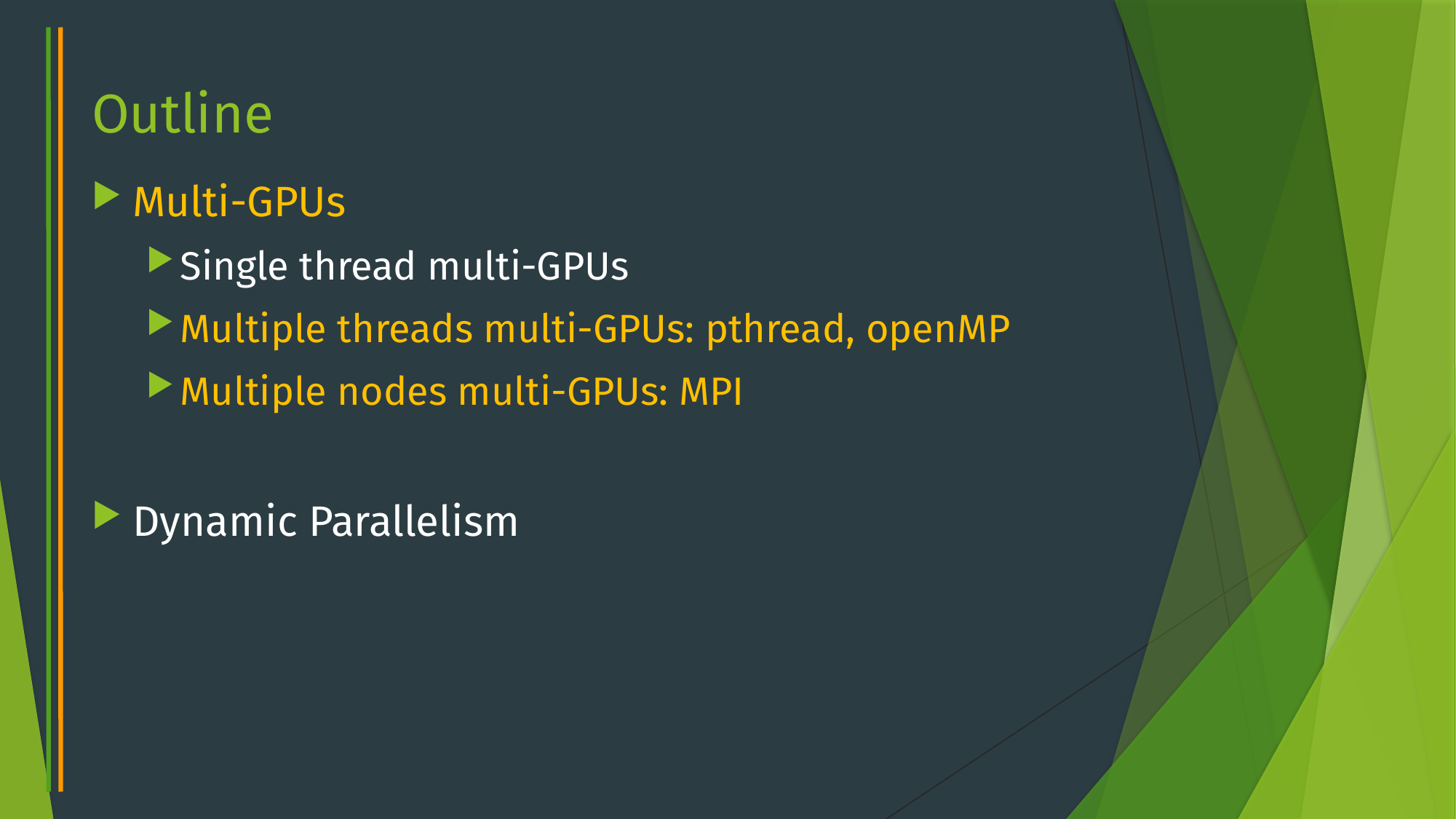

# Outline
Multi-GPUs
Single thread multi-GPUs
Multiple threads multi-GPUs: pthread, openMP
Multiple nodes multi-GPUs: MPI

Dynamic Parallelism